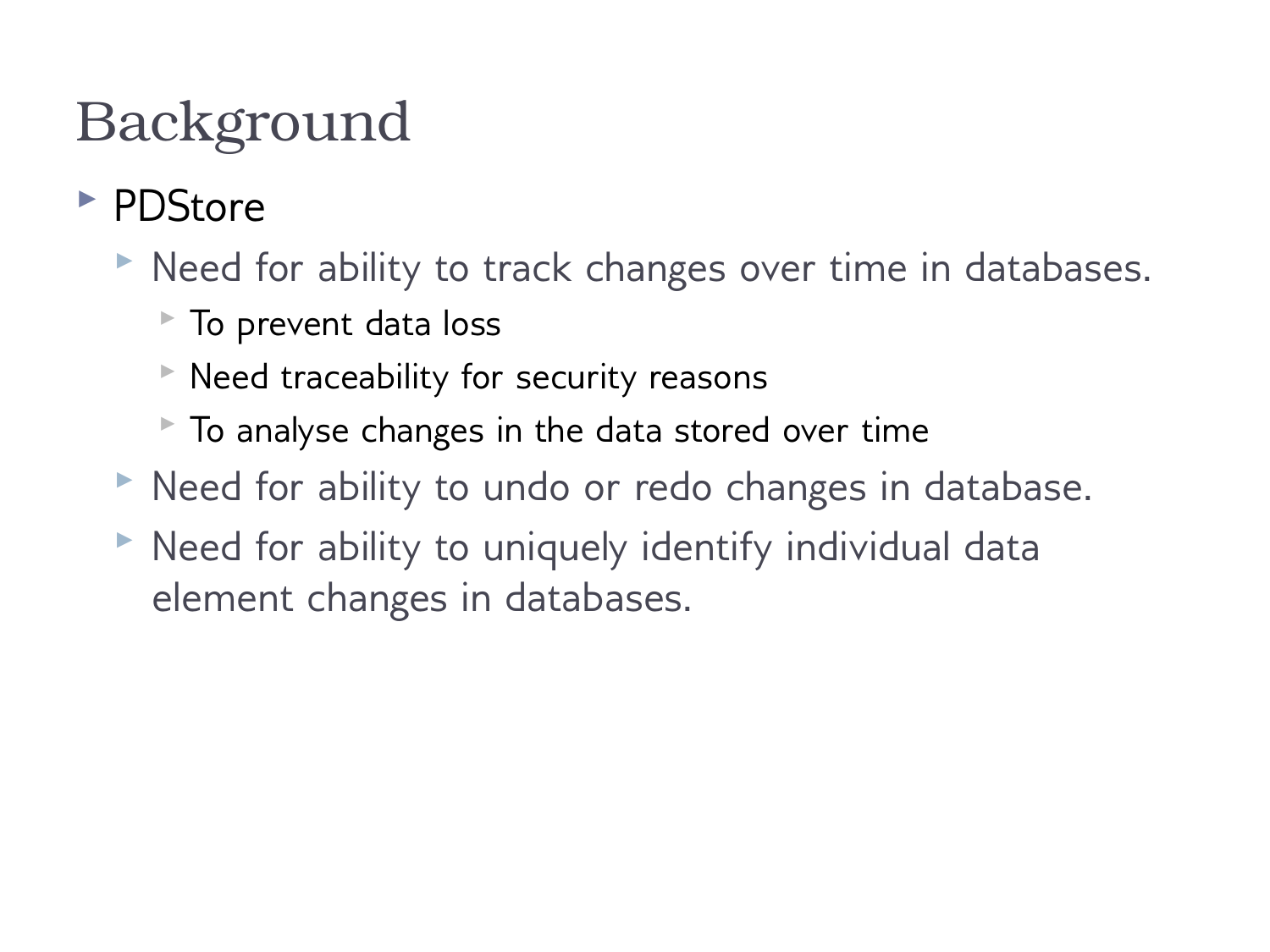

# Background
PDStore
Need for ability to track changes over time in databases.
To prevent data loss
Need traceability for security reasons
To analyse changes in the data stored over time
Need for ability to undo or redo changes in database.
Need for ability to uniquely identify individual data element changes in databases.